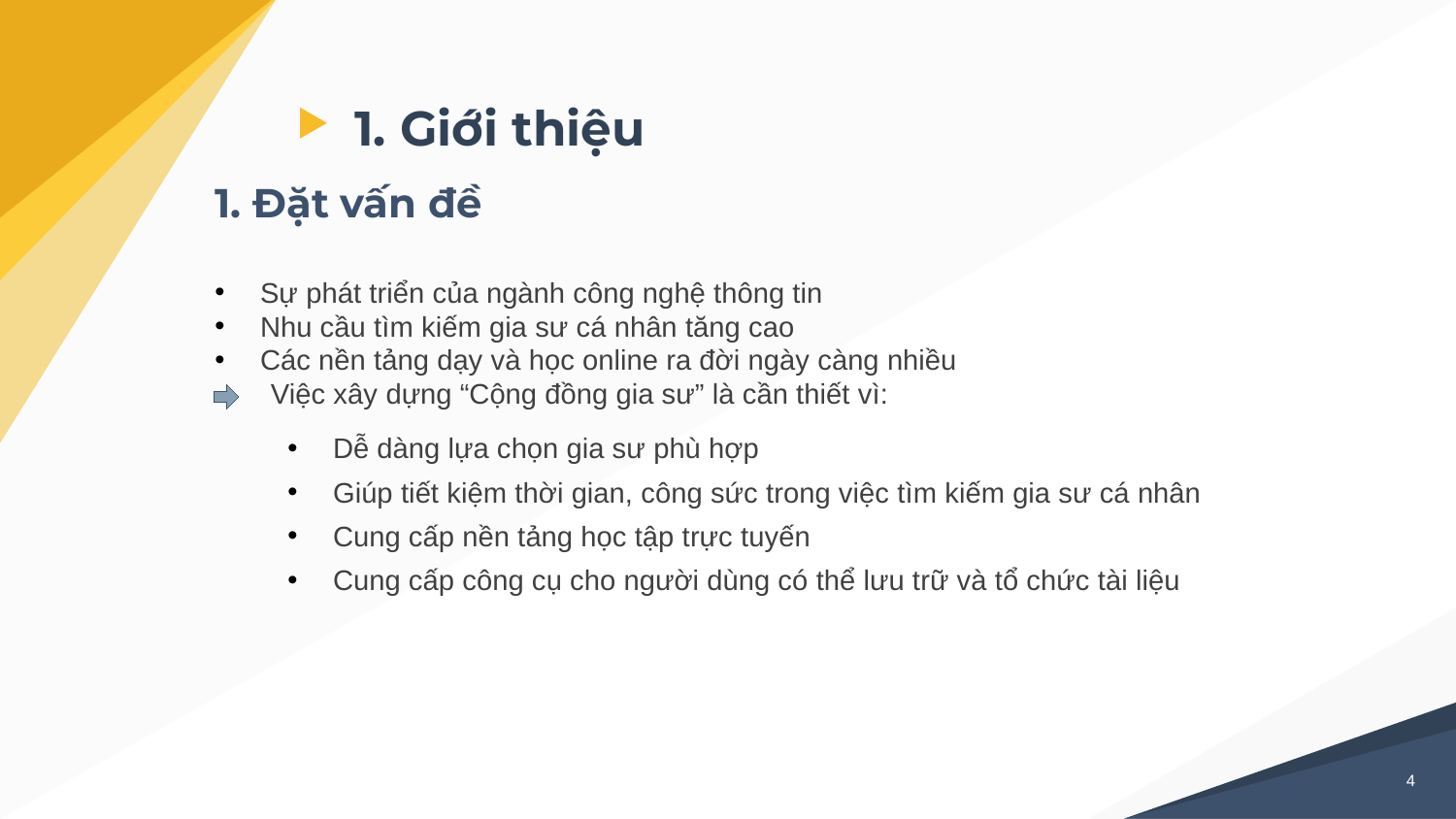

# 1. Giới thiệu
1. Đặt vấn đề

Sự phát triển của ngành công nghệ thông tin
Nhu cầu tìm kiếm gia sư cá nhân tăng cao
Các nền tảng dạy và học online ra đời ngày càng nhiều
       Việc xây dựng “Cộng đồng gia sư” là cần thiết vì:
Dễ dàng lựa chọn gia sư phù hợp
Giúp tiết kiệm thời gian, công sức trong việc tìm kiếm gia sư cá nhân
Cung cấp nền tảng học tập trực tuyến
Cung cấp công cụ cho người dùng có thể lưu trữ và tổ chức tài liệu

4